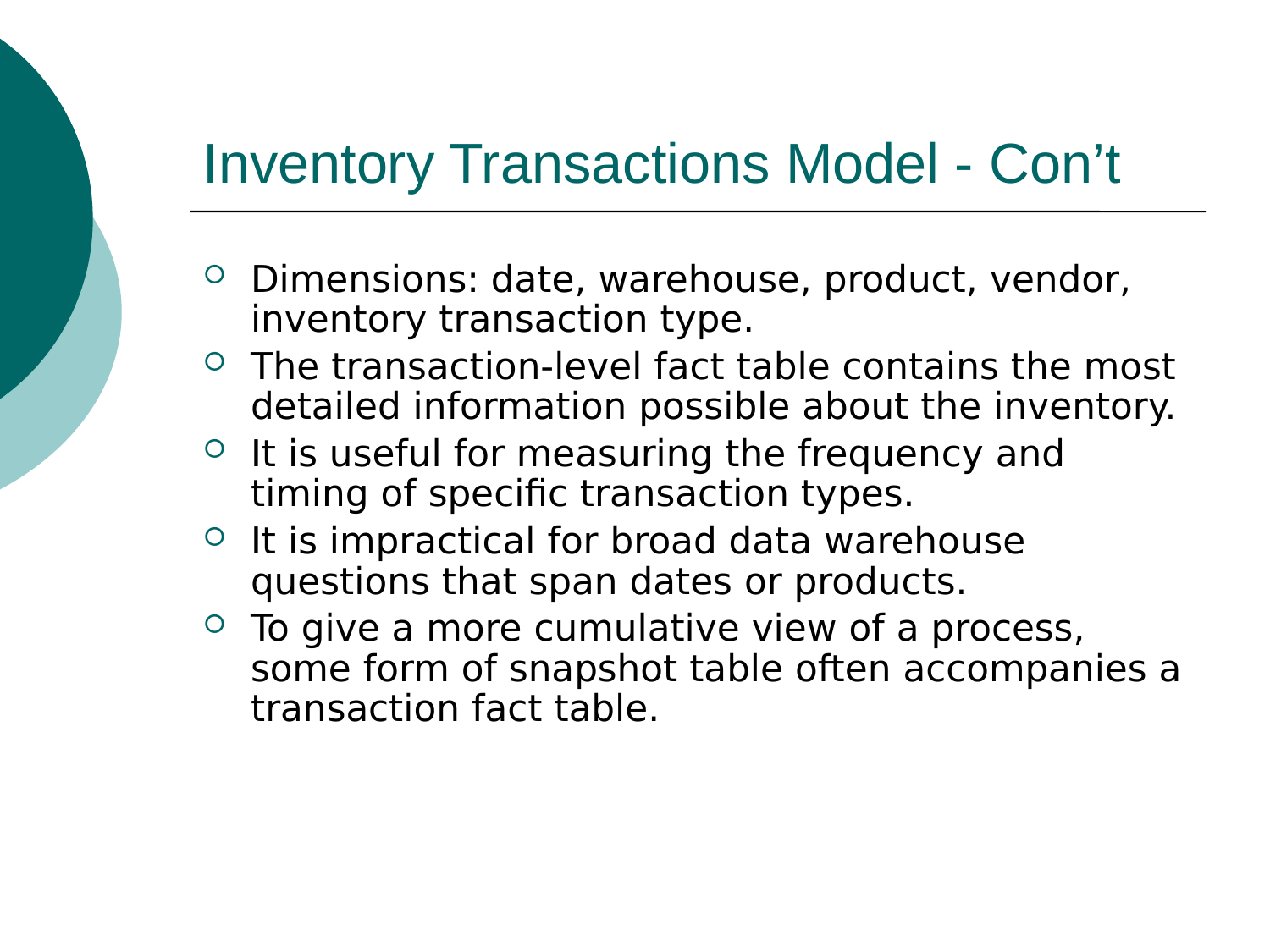

# Inventory Transactions Model - Con’t
Dimensions: date, warehouse, product, vendor, inventory transaction type.
The transaction-level fact table contains the most detailed information possible about the inventory.
It is useful for measuring the frequency and timing of specific transaction types.
It is impractical for broad data warehouse questions that span dates or products.
To give a more cumulative view of a process, some form of snapshot table often accompanies a transaction fact table.